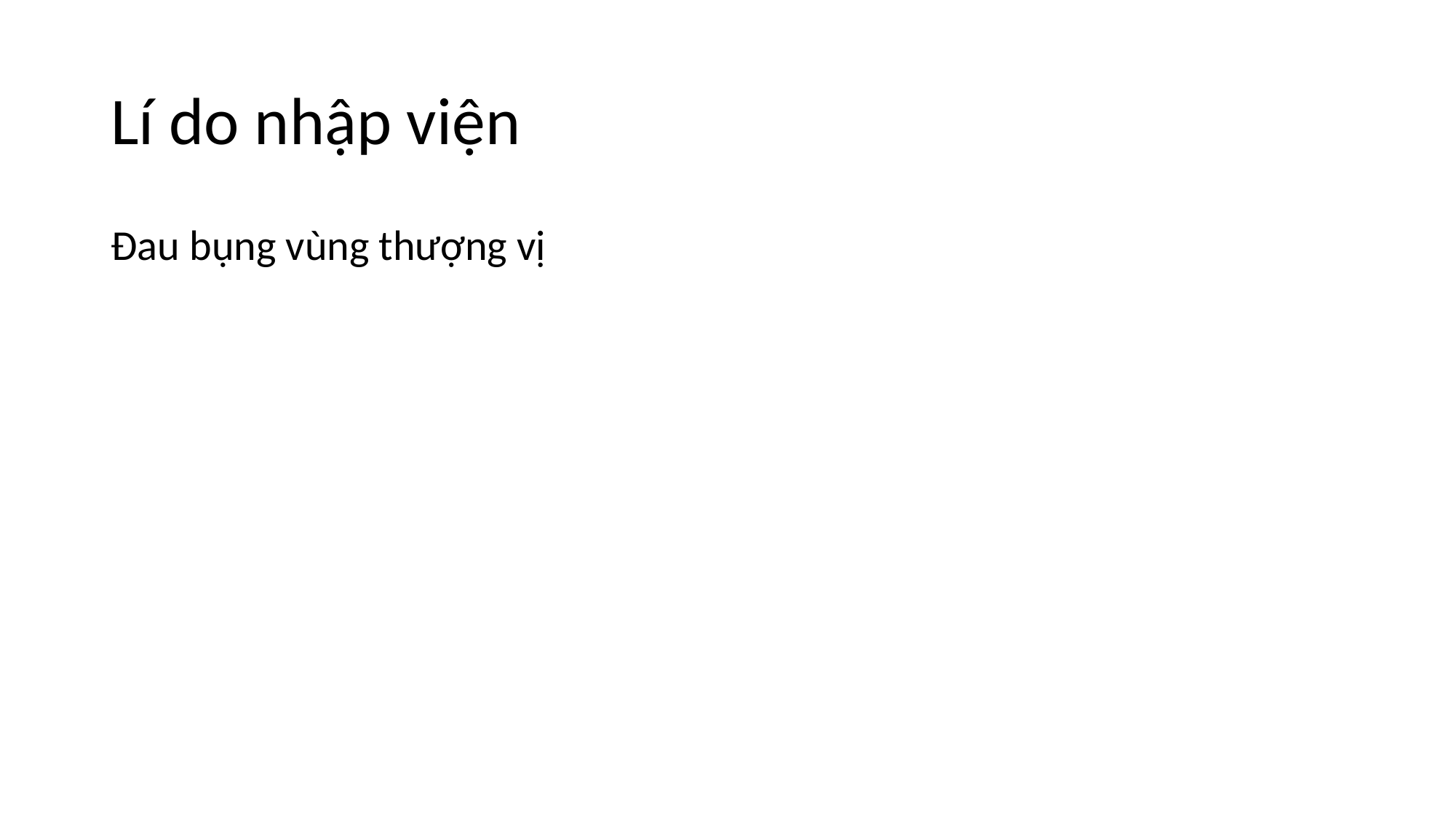

# Lí do nhập viện
Đau bụng vùng thượng vị